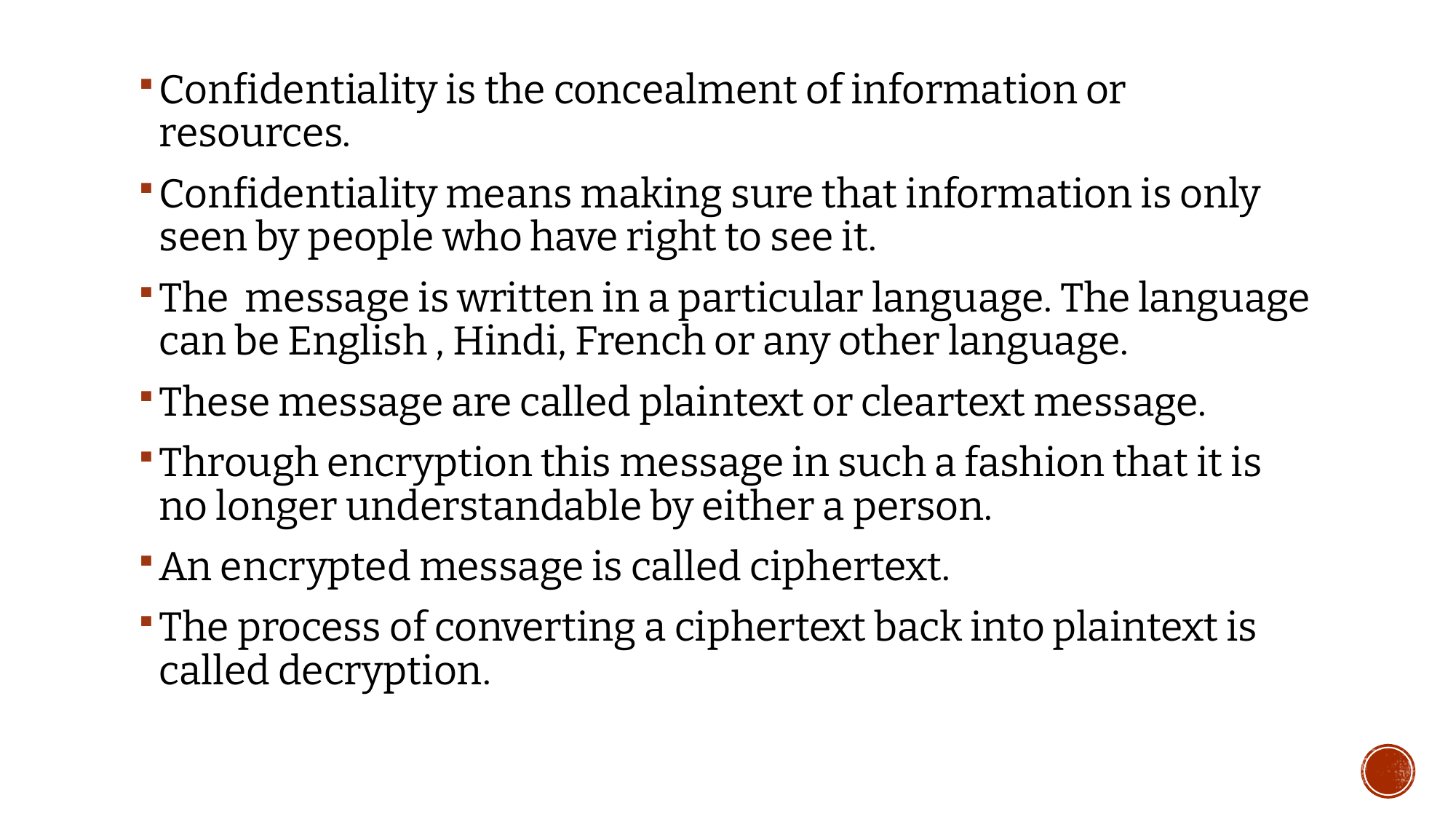

Confidentiality is the concealment of information or resources.
Confidentiality means making sure that information is only seen by people who have right to see it.
The  message is written in a particular language. The language can be English , Hindi, French or any other language.
These message are called plaintext or cleartext message.
Through encryption this message in such a fashion that it is no longer understandable by either a person.
An encrypted message is called ciphertext.
The process of converting a ciphertext back into plaintext is called decryption.